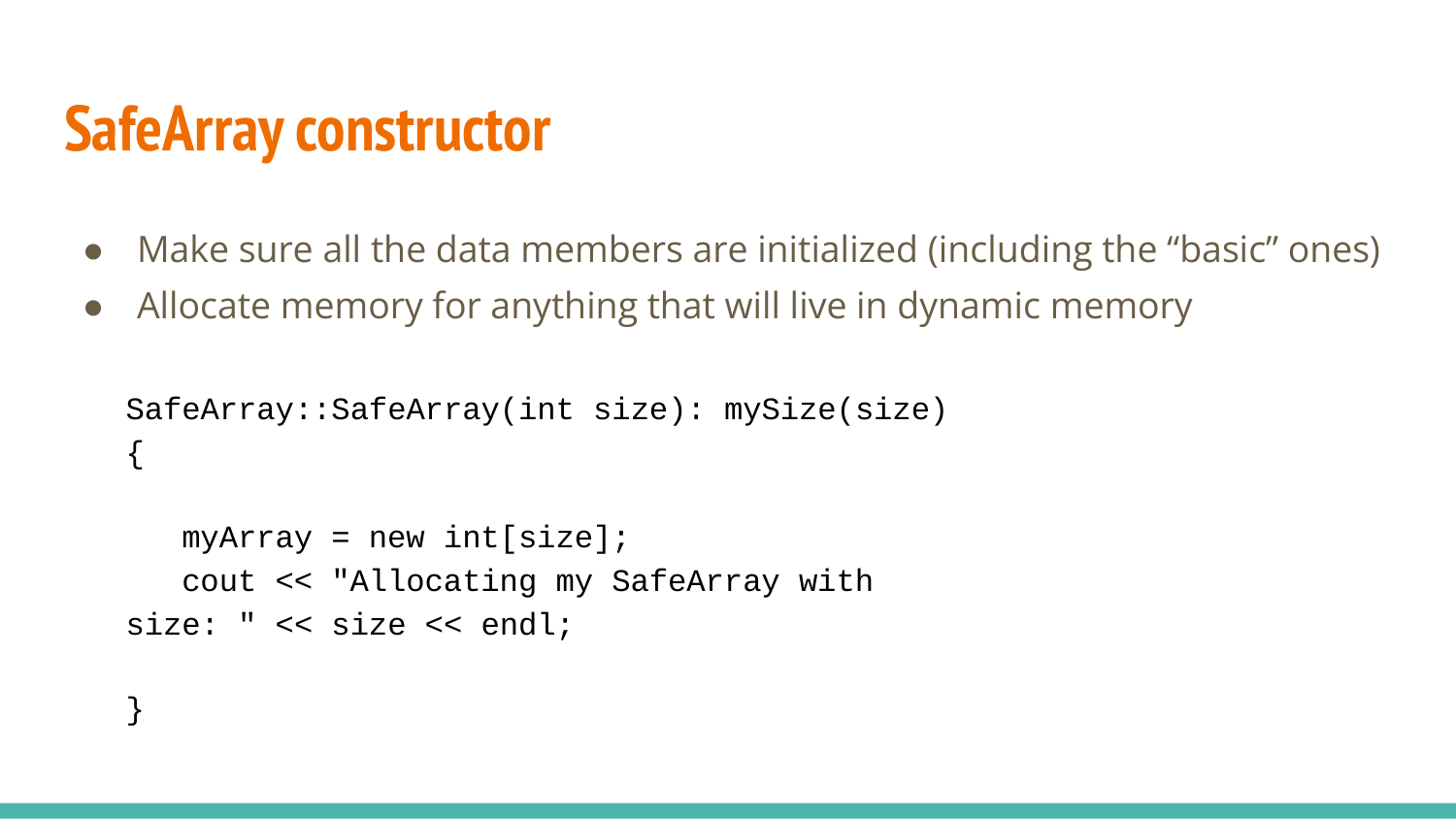

# SafeArray constructor
Make sure all the data members are initialized (including the “basic” ones)
Allocate memory for anything that will live in dynamic memory
SafeArray::SafeArray(int size): mySize(size){

   myArray = new int[size];
   cout << "Allocating my SafeArray with size: " << size << endl;

}